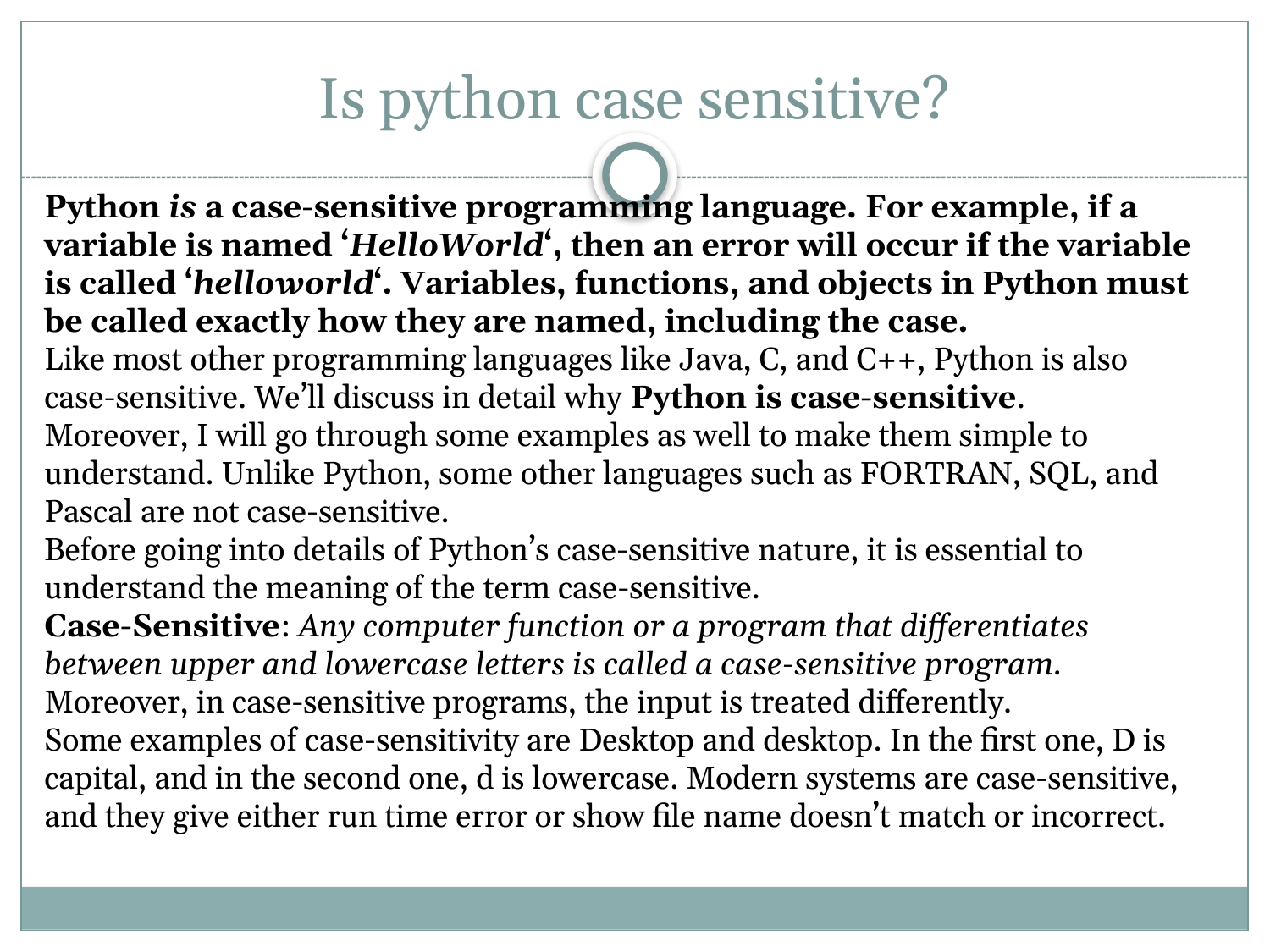

# Is python case sensitive?
Python is a case-sensitive programming language. For example, if a variable is named ‘HelloWorld‘, then an error will occur if the variable is called ‘helloworld‘. Variables, functions, and objects in Python must be called exactly how they are named, including the case.
Like most other programming languages like Java, C, and C++, Python is also case-sensitive. We’ll discuss in detail why Python is case-sensitive.
Moreover, I will go through some examples as well to make them simple to understand. Unlike Python, some other languages such as FORTRAN, SQL, and Pascal are not case-sensitive.
Before going into details of Python’s case-sensitive nature, it is essential to understand the meaning of the term case-sensitive.
Case-Sensitive: Any computer function or a program that differentiates between upper and lowercase letters is called a case-sensitive program.
Moreover, in case-sensitive programs, the input is treated differently.
Some examples of case-sensitivity are Desktop and desktop. In the first one, D is capital, and in the second one, d is lowercase. Modern systems are case-sensitive, and they give either run time error or show file name doesn’t match or incorrect.